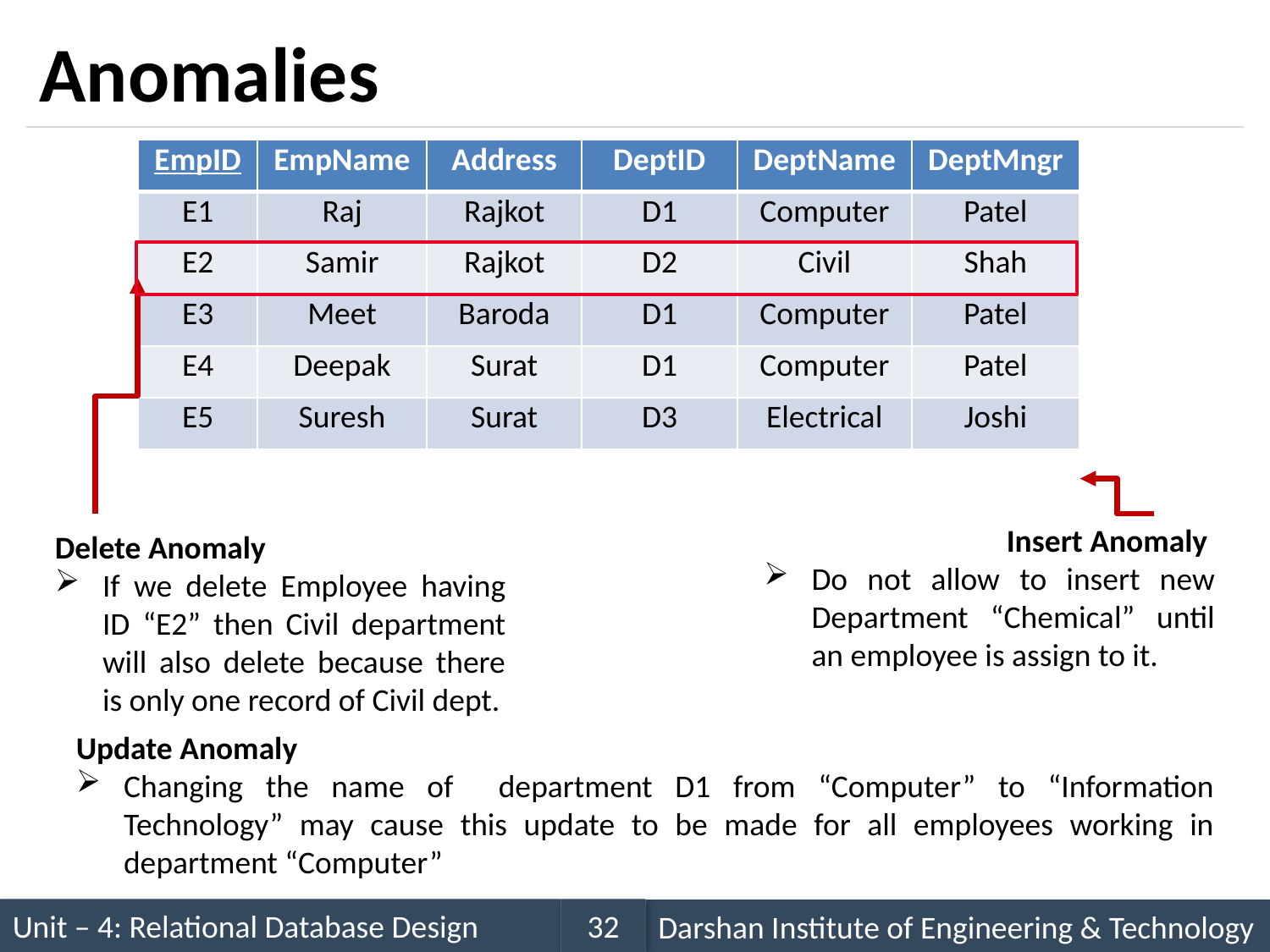

# Anomalies

| EmpID | EmpName | Address | DeptID | DeptName | DeptMngr |
| --- | --- | --- | --- | --- | --- |
| E1 | Raj | Rajkot | D1 | Computer | Patel |
| E2 | Samir | Rajkot | D2 | Civil | Shah |
| E3 | Meet | Baroda | D1 | Computer | Patel |
| E4 | Deepak | Surat | D1 | Computer | Patel |
| E5 | Suresh | Surat | D3 | Electrical | Joshi |
| null | null | null | D4 | Chemical | null |

Insert Anomaly
Do not allow to insert new Department “Chemical” until an employee is assign to it.
Delete Anomaly
If we delete Employee having ID “E2” then Civil department will also delete because there is only one record of Civil dept.
Update Anomaly
Changing the name of  department D1 from “Computer” to “Information Technology” may cause this update to be made for all employees working in department “Computer”